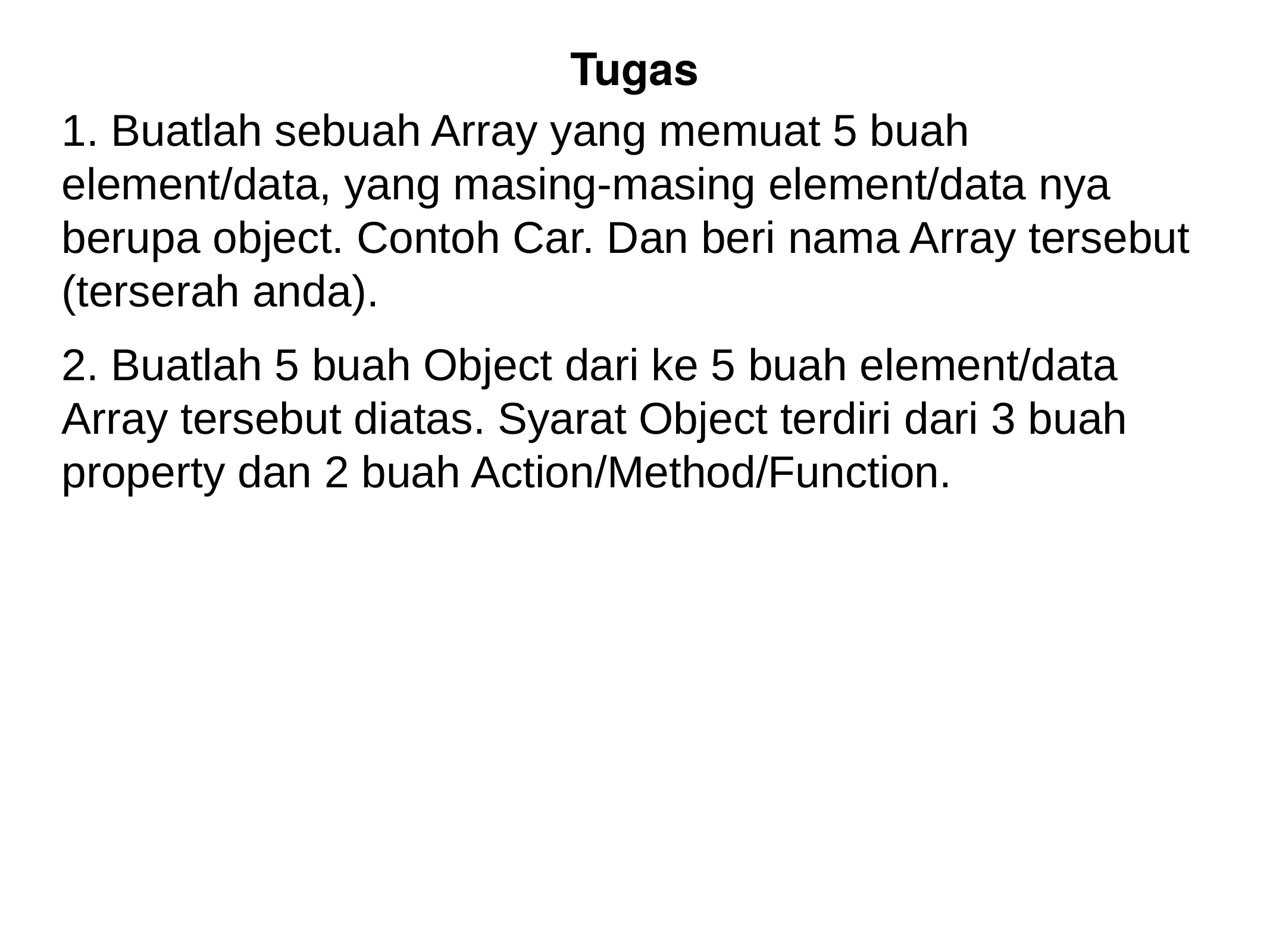

Tugas
1. Buatlah sebuah Array yang memuat 5 buah element/data, yang masing-masing element/data nya berupa object. Contoh Car. Dan beri nama Array tersebut (terserah anda).
2. Buatlah 5 buah Object dari ke 5 buah element/data Array tersebut diatas. Syarat Object terdiri dari 3 buah property dan 2 buah Action/Method/Function.